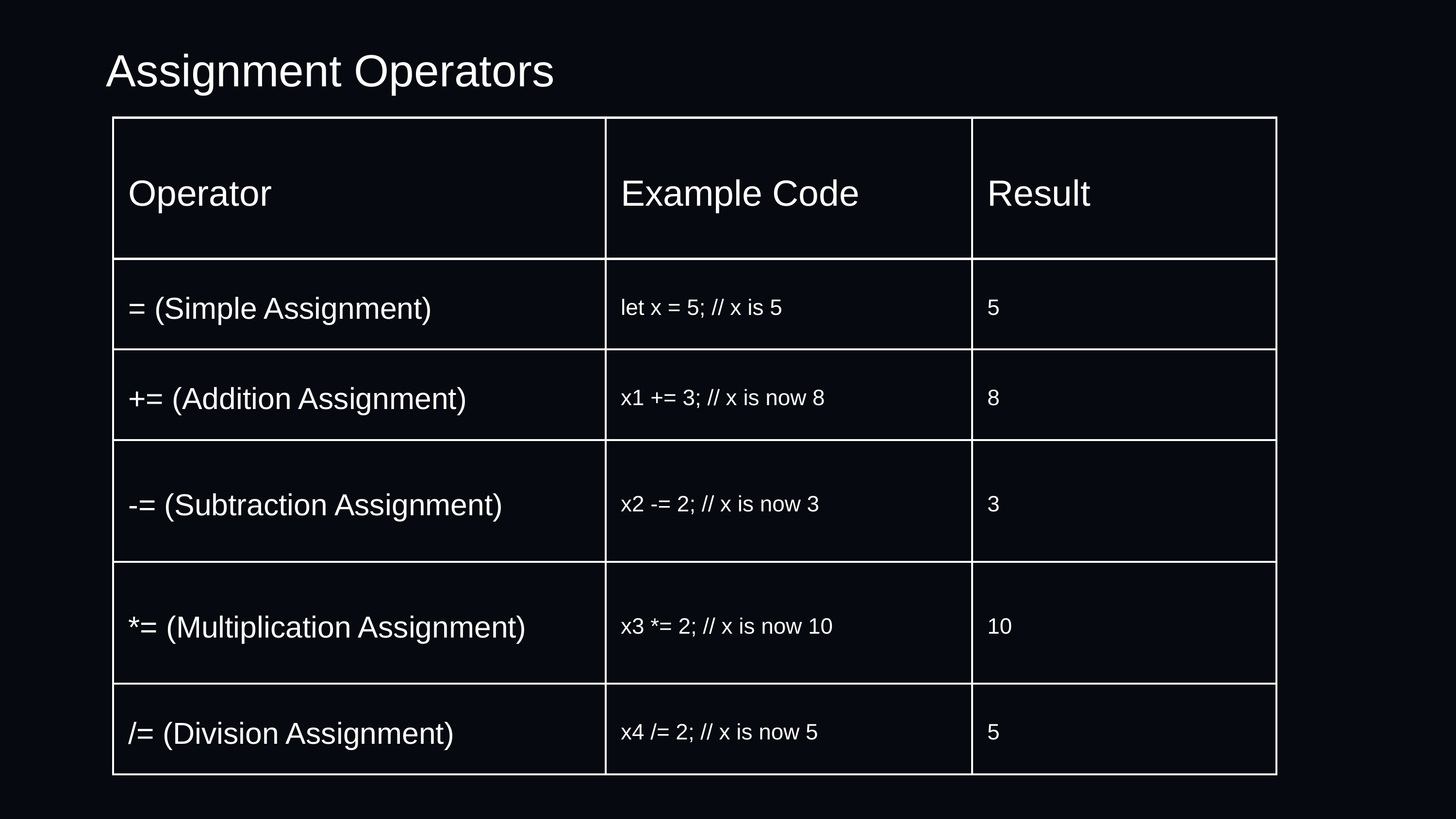

Assignment Operators

| Operator | Example Code | Result |
| --- | --- | --- |
| = (Simple Assignment) | let x = 5; // x is 5 | 5 |
| += (Addition Assignment) | x1 += 3; // x is now 8 | 8 |
| -= (Subtraction Assignment) | x2 -= 2; // x is now 3 | 3 |
| \*= (Multiplication Assignment) | x3 \*= 2; // x is now 10 | 10 |
| /= (Division Assignment) | x4 /= 2; // x is now 5 | 5 |